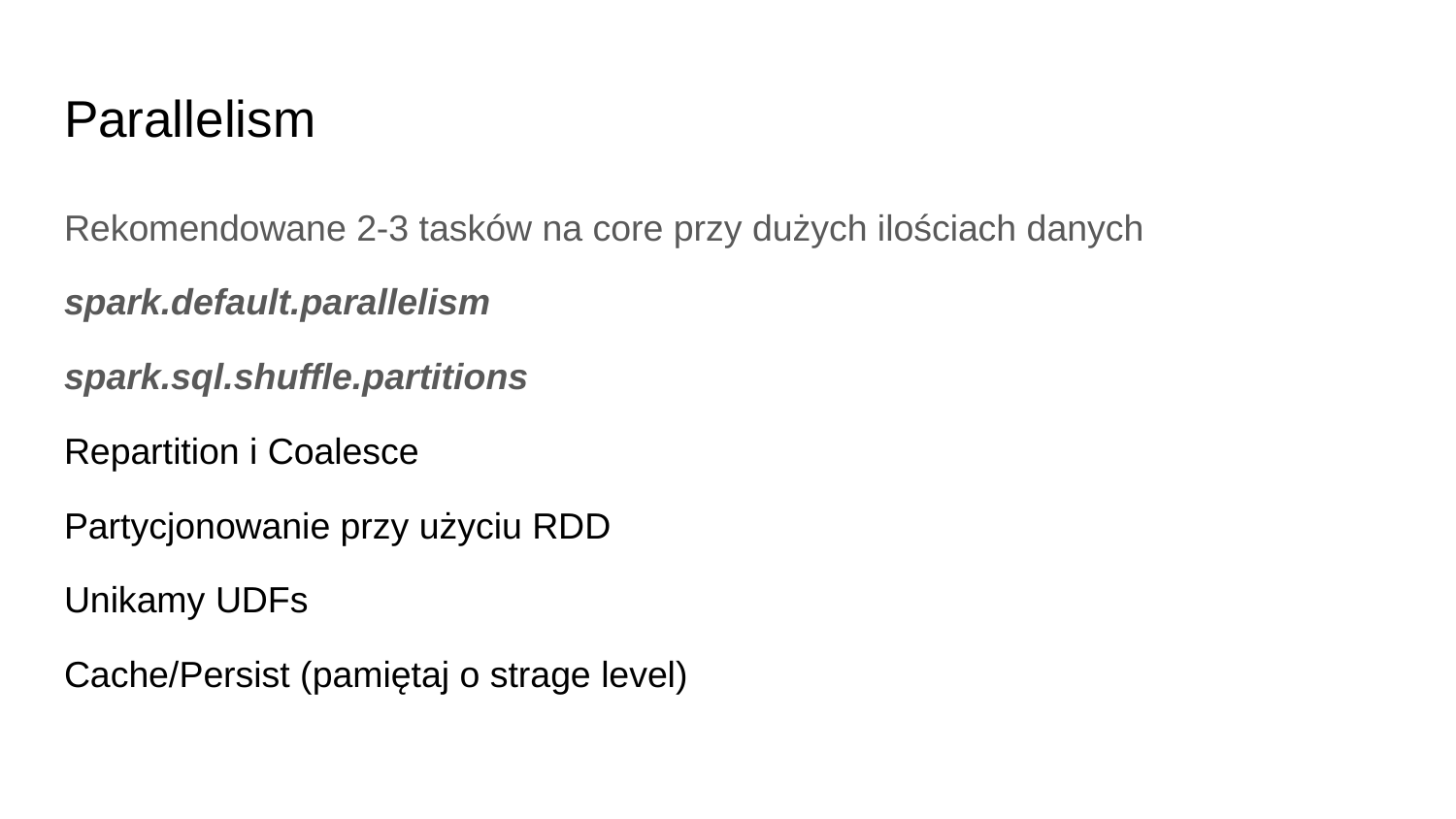

# Parallelism
Rekomendowane 2-3 tasków na core przy dużych ilościach danych
spark.default.parallelism
spark.sql.shuffle.partitions
Repartition i Coalesce
Partycjonowanie przy użyciu RDD
Unikamy UDFs
Cache/Persist (pamiętaj o strage level)